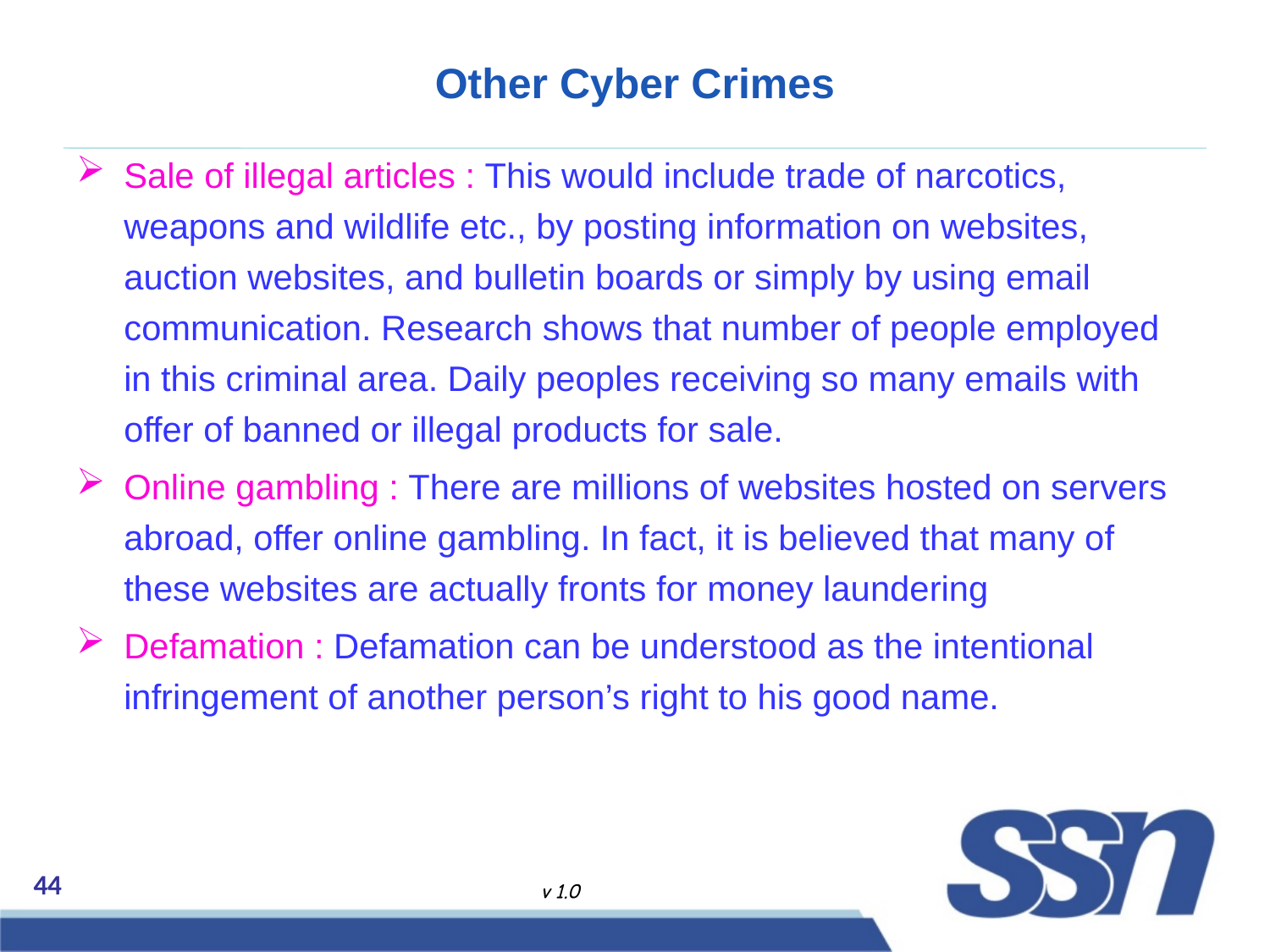

# Other Cyber Crimes
Sale of illegal articles : This would include trade of narcotics, weapons and wildlife etc., by posting information on websites, auction websites, and bulletin boards or simply by using email communication. Research shows that number of people employed in this criminal area. Daily peoples receiving so many emails with offer of banned or illegal products for sale.
Online gambling : There are millions of websites hosted on servers abroad, offer online gambling. In fact, it is believed that many of these websites are actually fronts for money laundering
Defamation : Defamation can be understood as the intentional infringement of another person’s right to his good name.